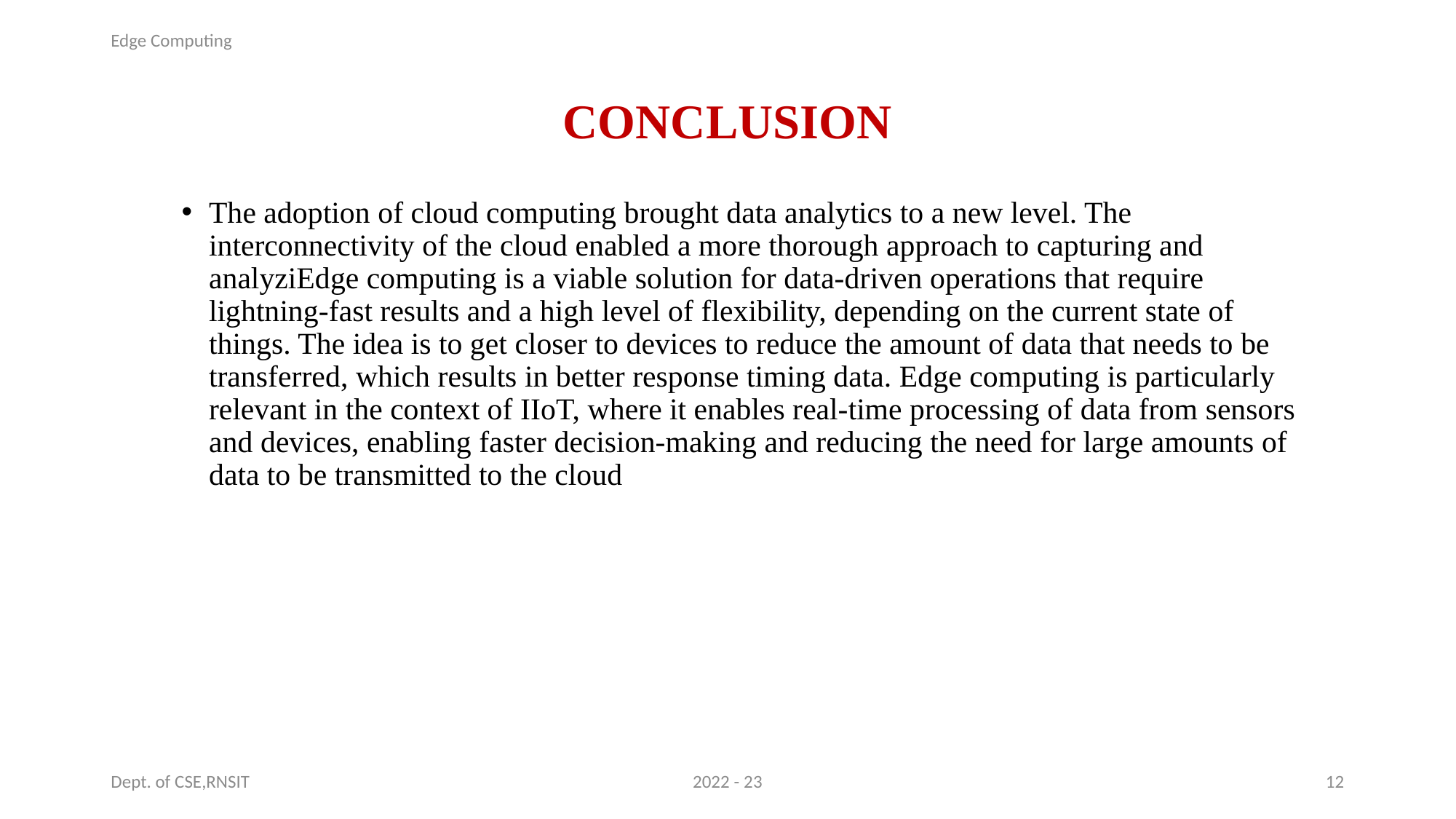

Edge Computing
# CONCLUSION
The adoption of cloud computing brought data analytics to a new level. The interconnectivity of the cloud enabled a more thorough approach to capturing and analyziEdge computing is a viable solution for data-driven operations that require lightning-fast results and a high level of flexibility, depending on the current state of things. The idea is to get closer to devices to reduce the amount of data that needs to be transferred, which results in better response timing data. Edge computing is particularly relevant in the context of IIoT, where it enables real-time processing of data from sensors and devices, enabling faster decision-making and reducing the need for large amounts of data to be transmitted to the cloud
Dept. of CSE,RNSIT
2022 - 23
12